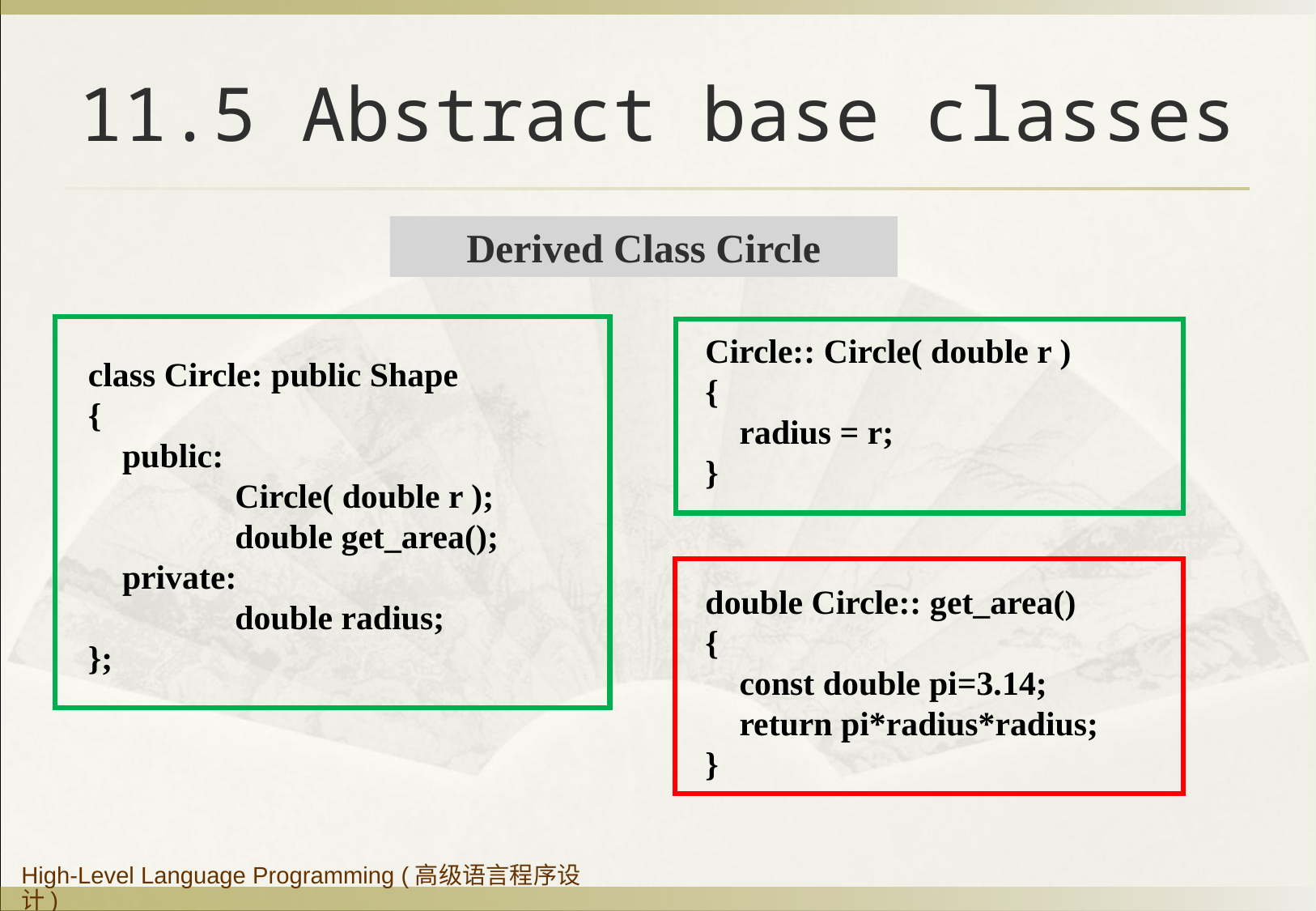

11.5 Abstract base classes
# Derived Class Circle

Circle:: Circle( double r )
{
    radius = r;
}

double Circle:: get_area()
{
    const double pi=3.14;
    return pi*radius*radius;
}
class Circle: public Shape
{
    public:
	   Circle( double r );
	   double get_area();
    private:
	   double radius;
};